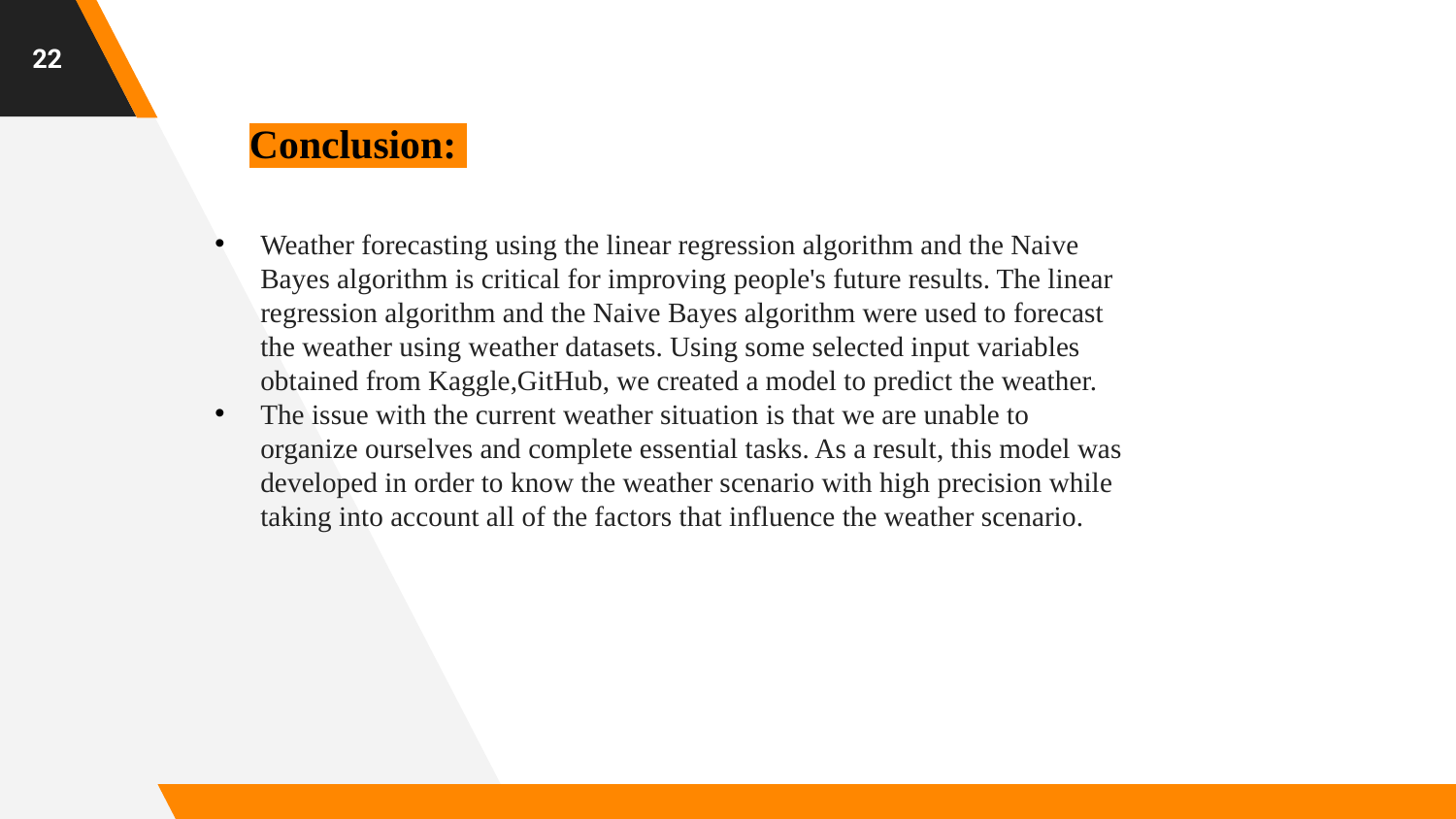

22
Conclusion:

Weather forecasting using the linear regression algorithm and the Naive Bayes algorithm is critical for improving people's future results. The linear regression algorithm and the Naive Bayes algorithm were used to forecast the weather using weather datasets. Using some selected input variables obtained from Kaggle,GitHub, we created a model to predict the weather.
The issue with the current weather situation is that we are unable to organize ourselves and complete essential tasks. As a result, this model was developed in order to know the weather scenario with high precision while taking into account all of the factors that influence the weather scenario.